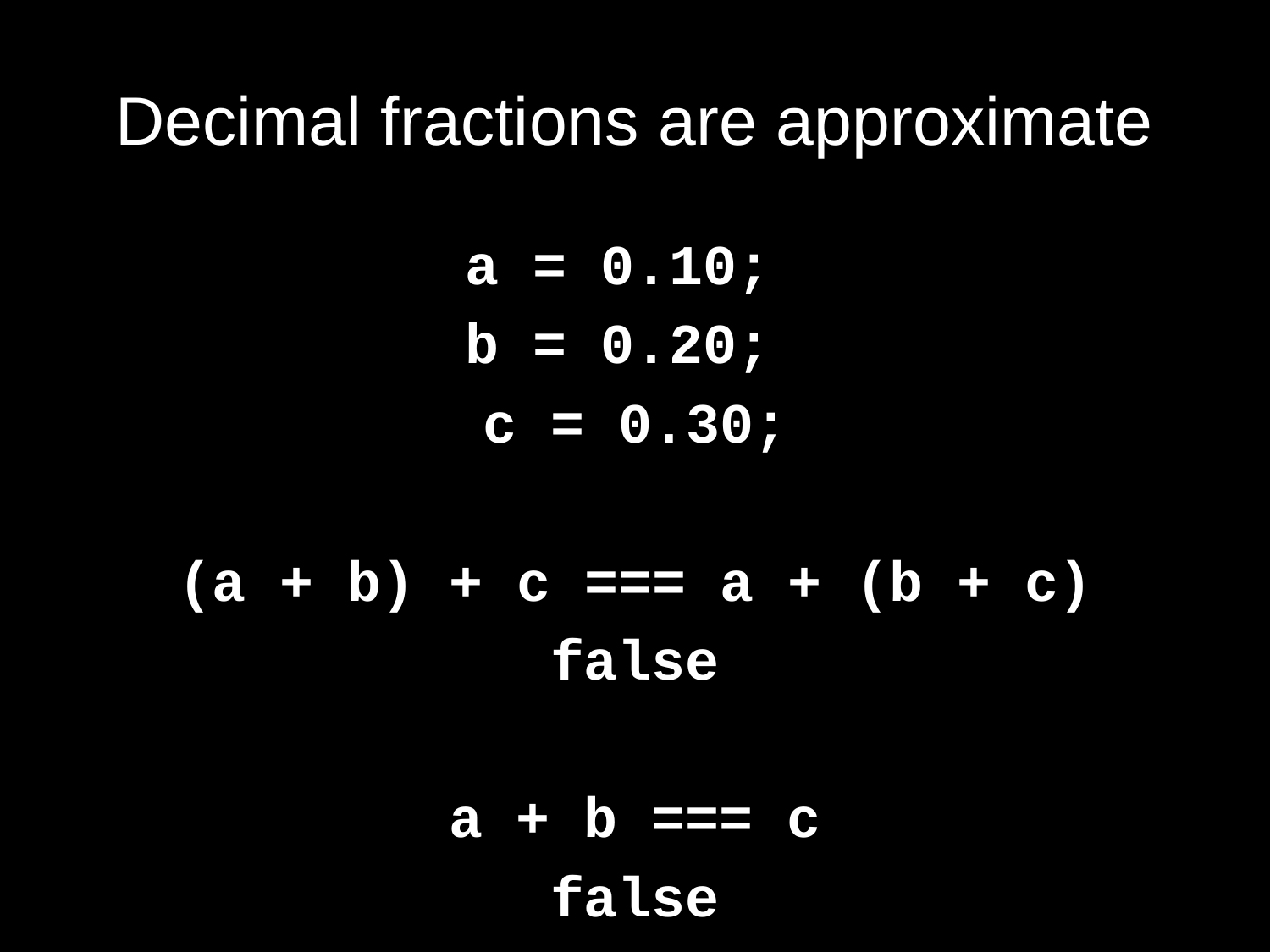

# Decimal fractions are approximate
a = 0.10;
b = 0.20;
c = 0.30;

(a + b) + c === a + (b + c)
false

a + b === c
false